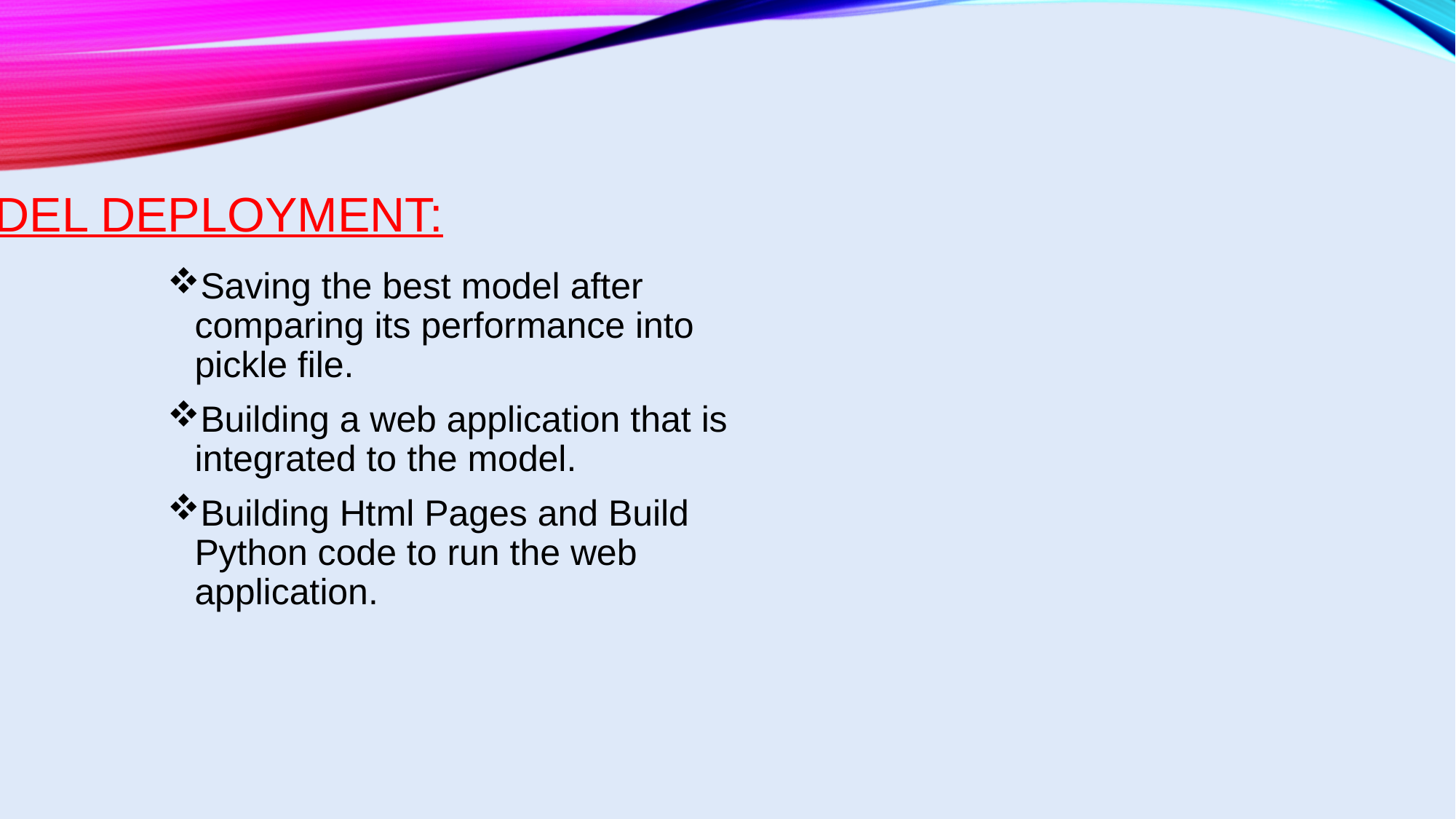

# MODEL DEPLOYMENT:
Saving the best model after comparing its performance into pickle file.
Building a web application that is integrated to the model.
Building Html Pages and Build Python code to run the web application.